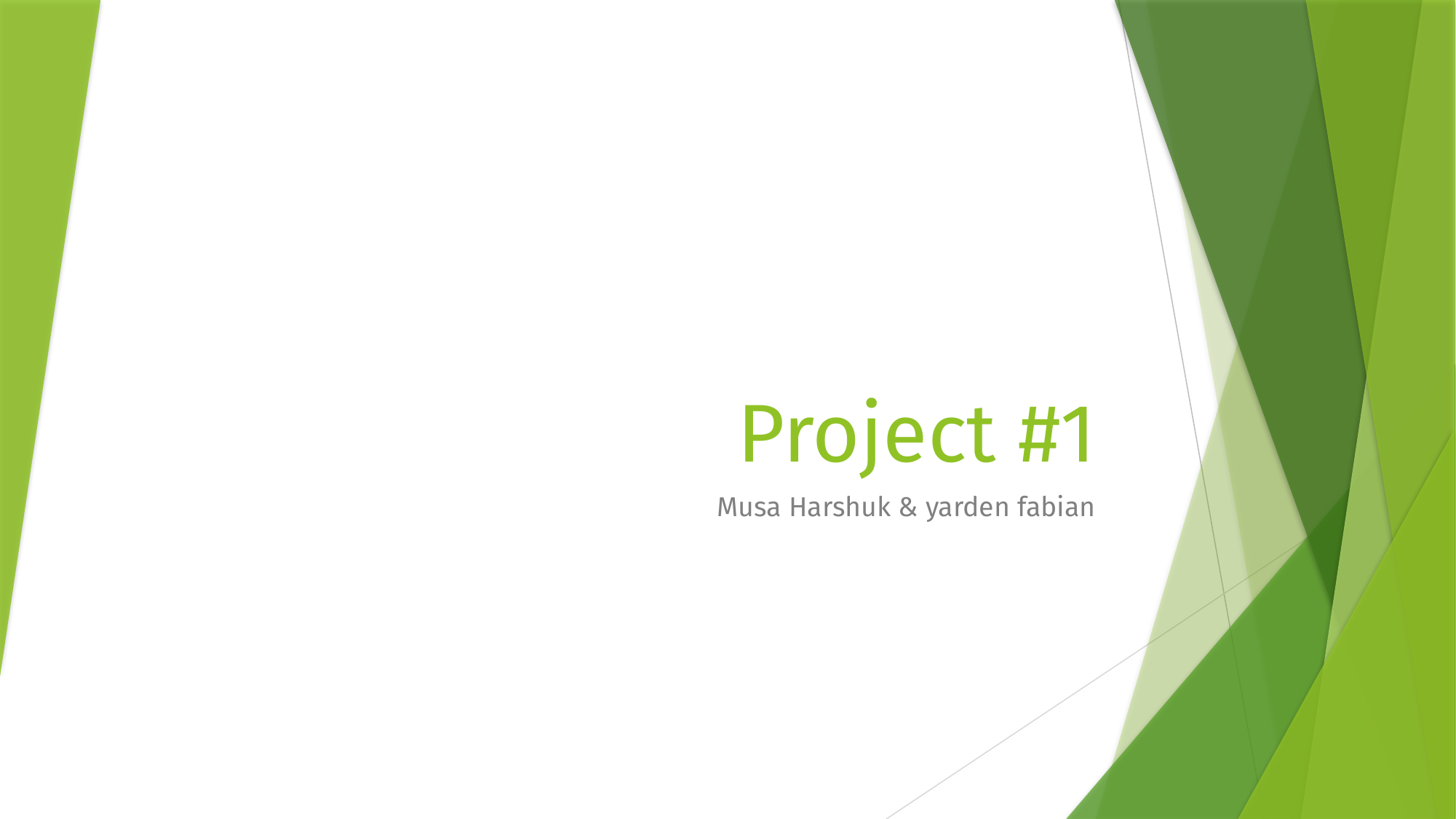

# Project #1
Musa Harshuk & yarden fabian